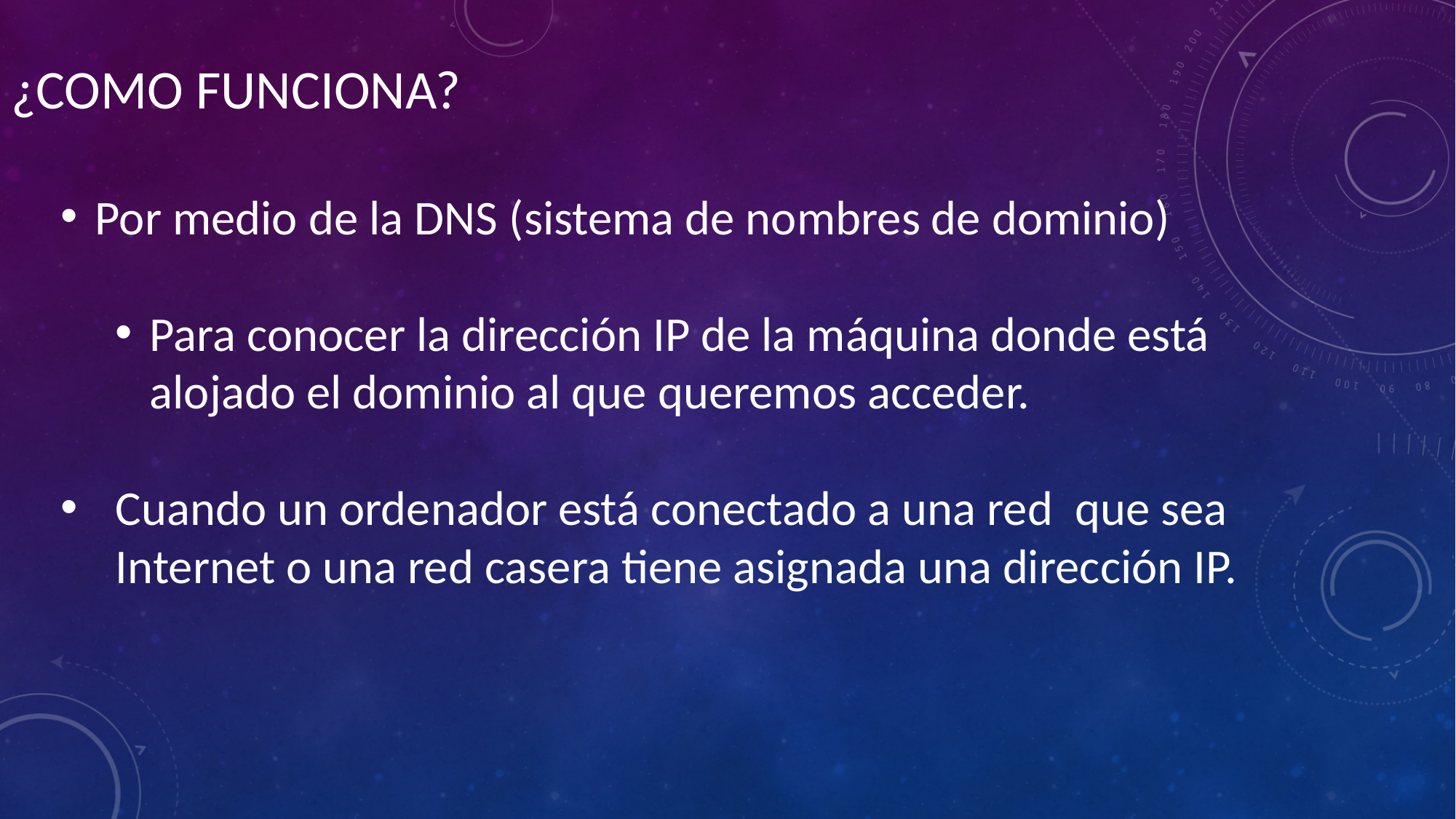

# ¿Como funciona?
Por medio de la DNS (sistema de nombres de dominio)

Para conocer la dirección IP de la máquina donde está alojado el dominio al que queremos acceder.

Cuando un ordenador está conectado a una red  que sea Internet o una red casera tiene asignada una dirección IP.